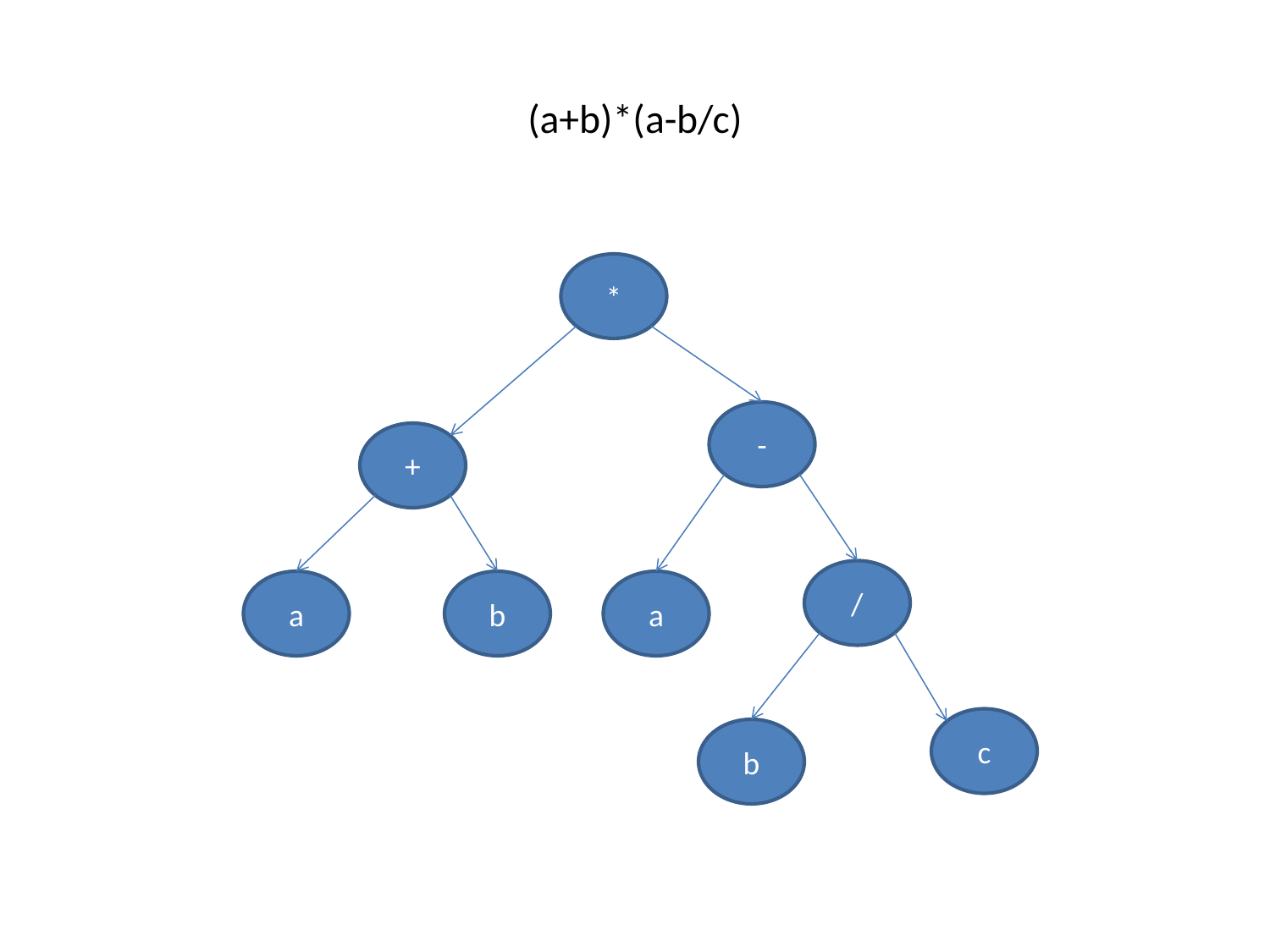

# (a+b)*(a-b/c)
*
-
+
/
a
b
a
c
b